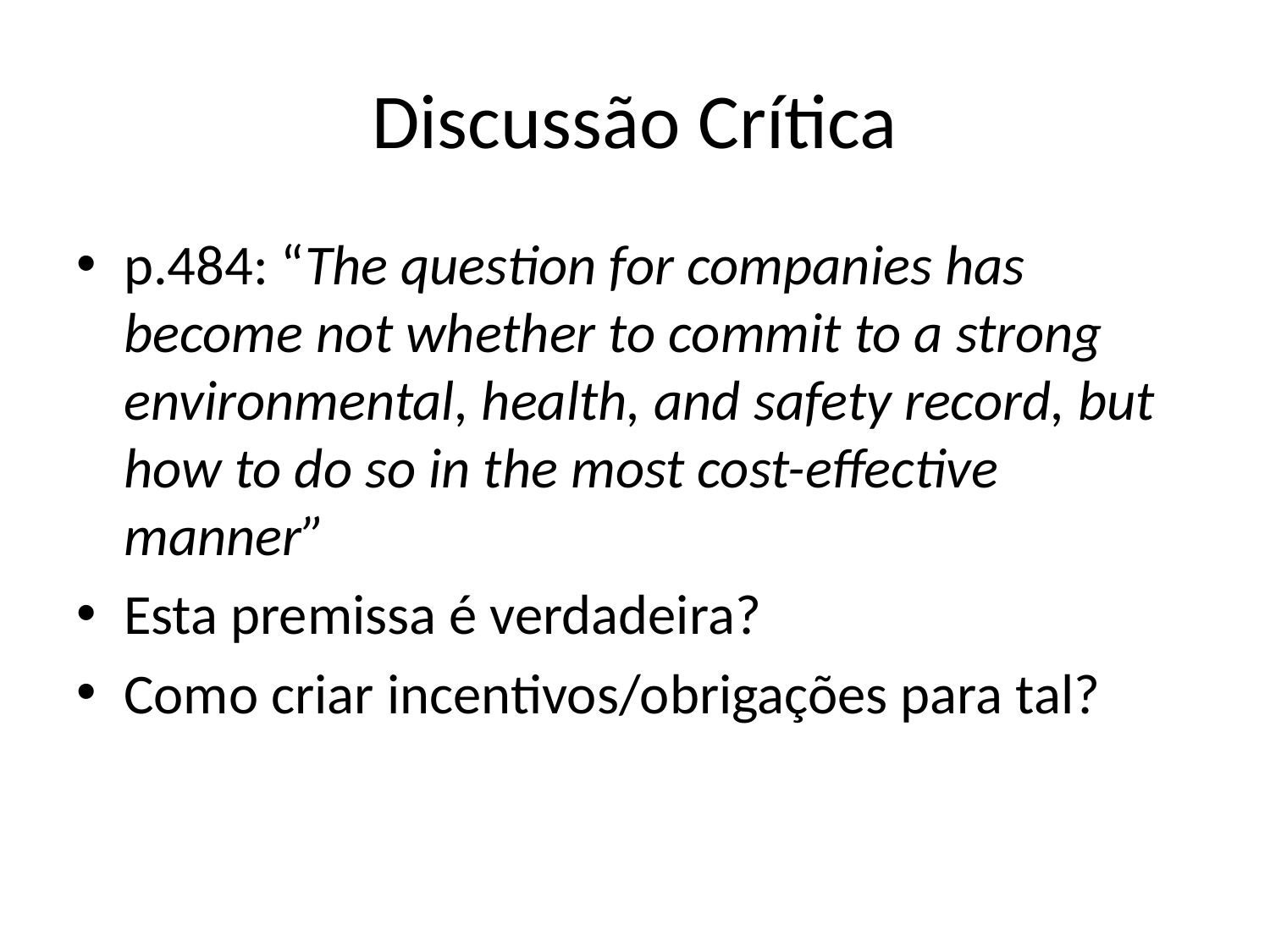

# Discussão Crítica
p.484: “The question for companies has become not whether to commit to a strong environmental, health, and safety record, but how to do so in the most cost-effective manner”
Esta premissa é verdadeira?
Como criar incentivos/obrigações para tal?